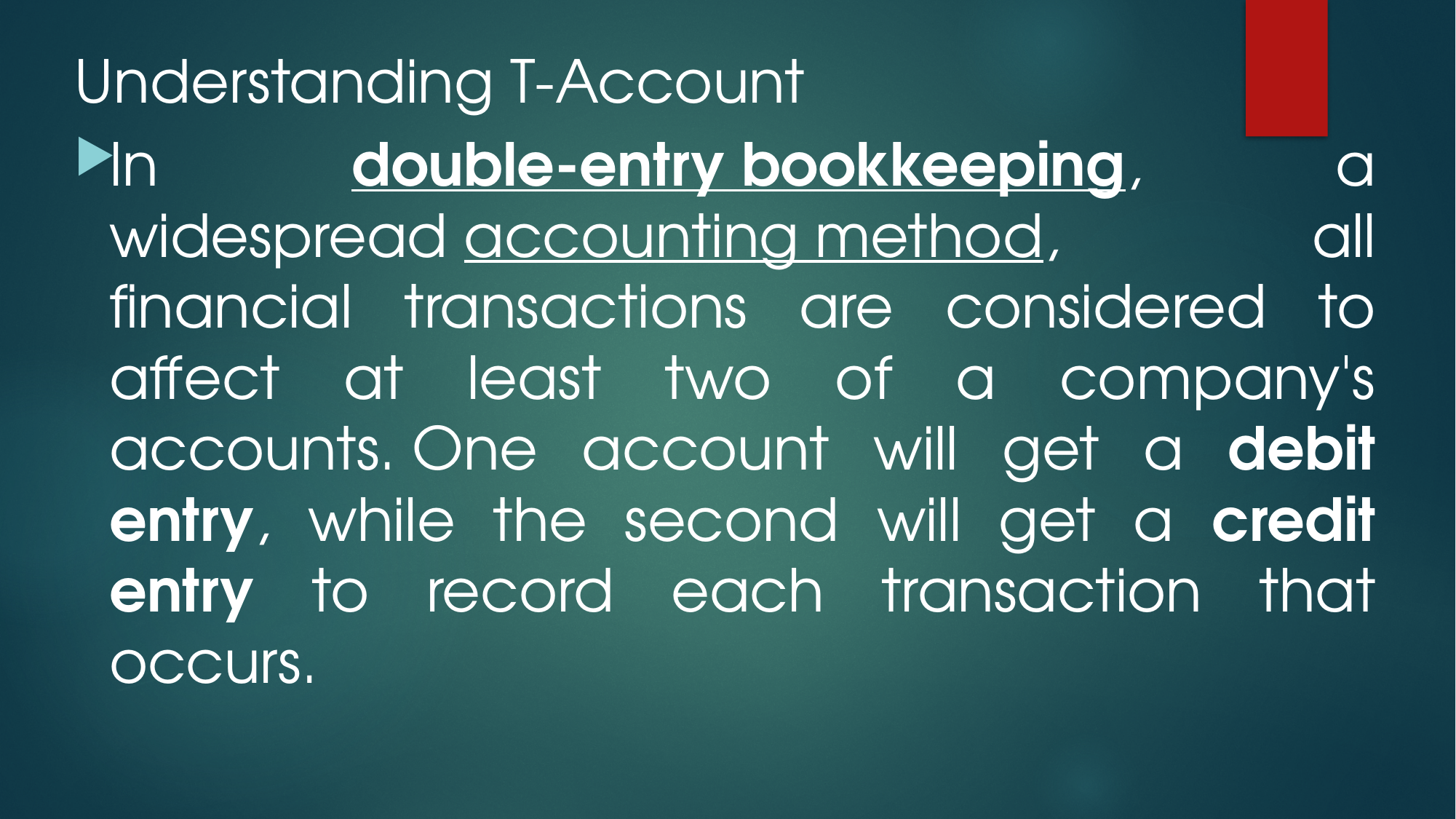

Understanding T-Account
In double-entry bookkeeping, a widespread accounting method, all financial transactions are considered to affect at least two of a company's accounts. One account will get a debit entry, while the second will get a credit entry to record each transaction that occurs.